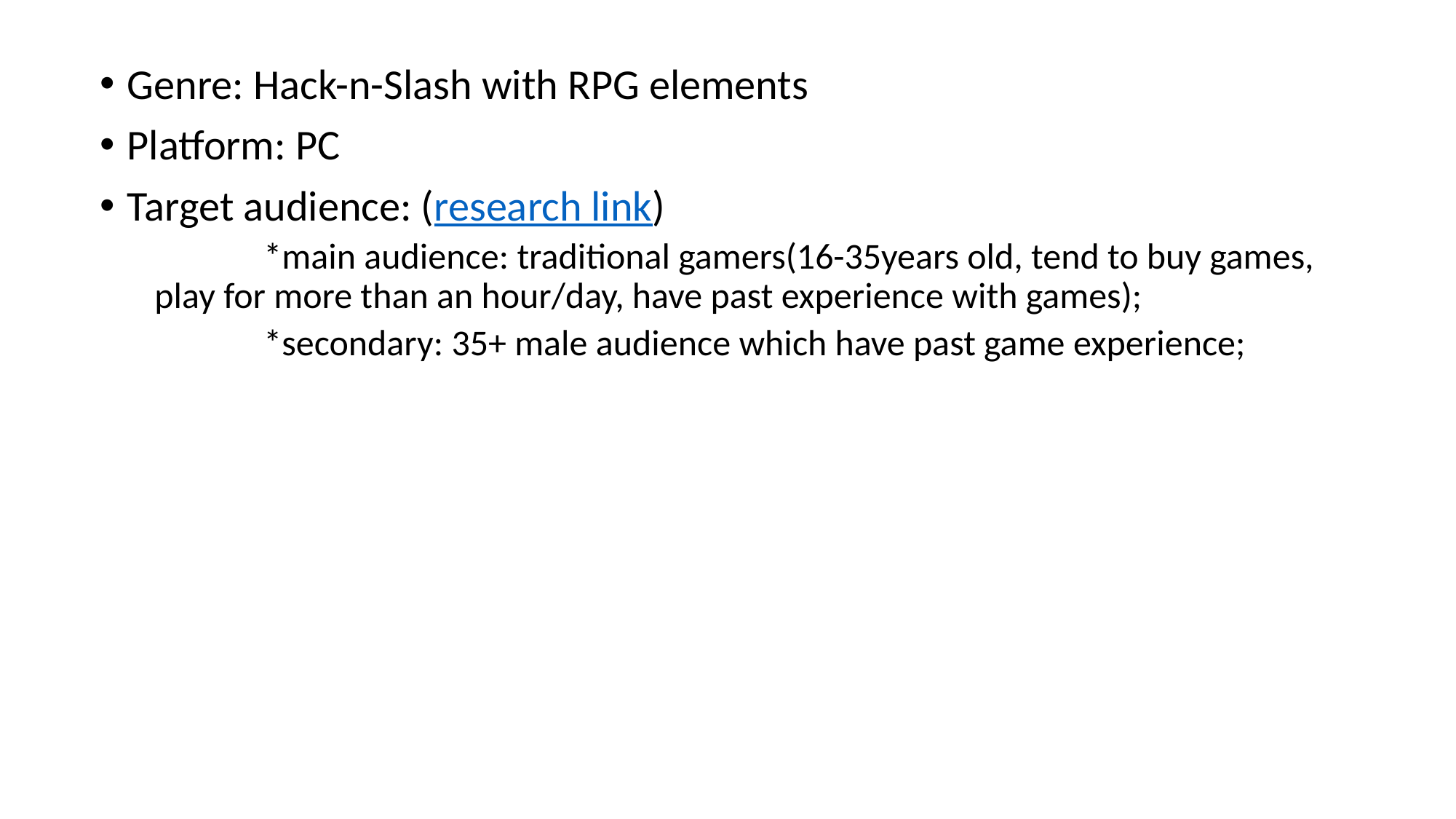

Genre: Hack-n-Slash with RPG elements
Platform: PC
Target audience: (research link)
	*main audience: traditional gamers(16-35years old, tend to buy games, play for more than an hour/day, have past experience with games);
	*secondary: 35+ male audience which have past game experience;